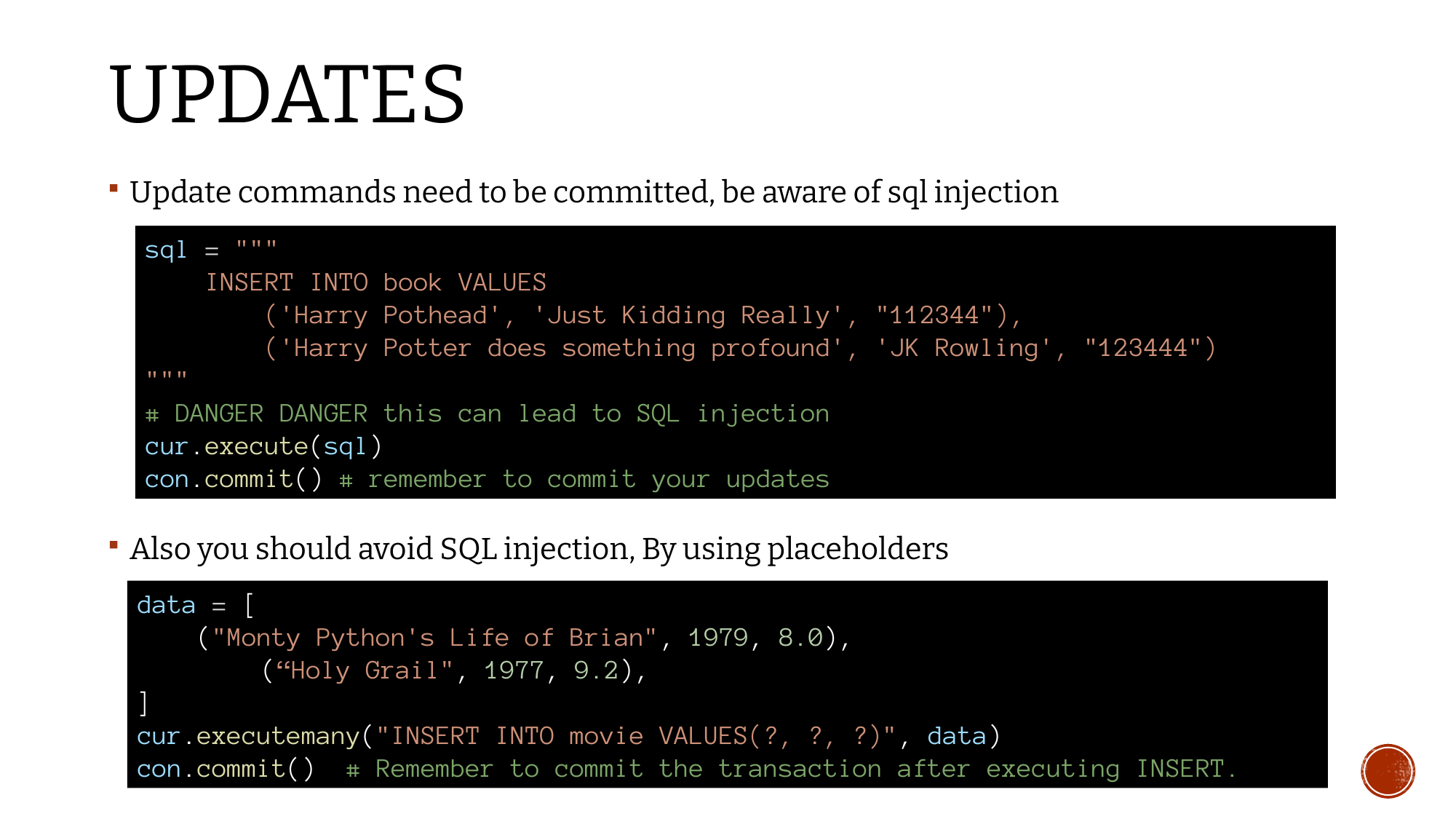

# updates
Update commands need to be committed, be aware of sql injection

Also you should avoid SQL injection, By using placeholders

sql = """
    INSERT INTO book VALUES
        ('Harry Pothead', 'Just Kidding Really', "112344"),
        ('Harry Potter does something profound', 'JK Rowling', "123444")
"""
# DANGER DANGER this can lead to SQL injection
cur.execute(sql)
con.commit() # remember to commit your updates
data = [
    ("Monty Python's Life of Brian", 1979, 8.0),
	 (“Holy Grail", 1977, 9.2),
]
cur.executemany("INSERT INTO movie VALUES(?, ?, ?)", data)
con.commit()  # Remember to commit the transaction after executing INSERT.